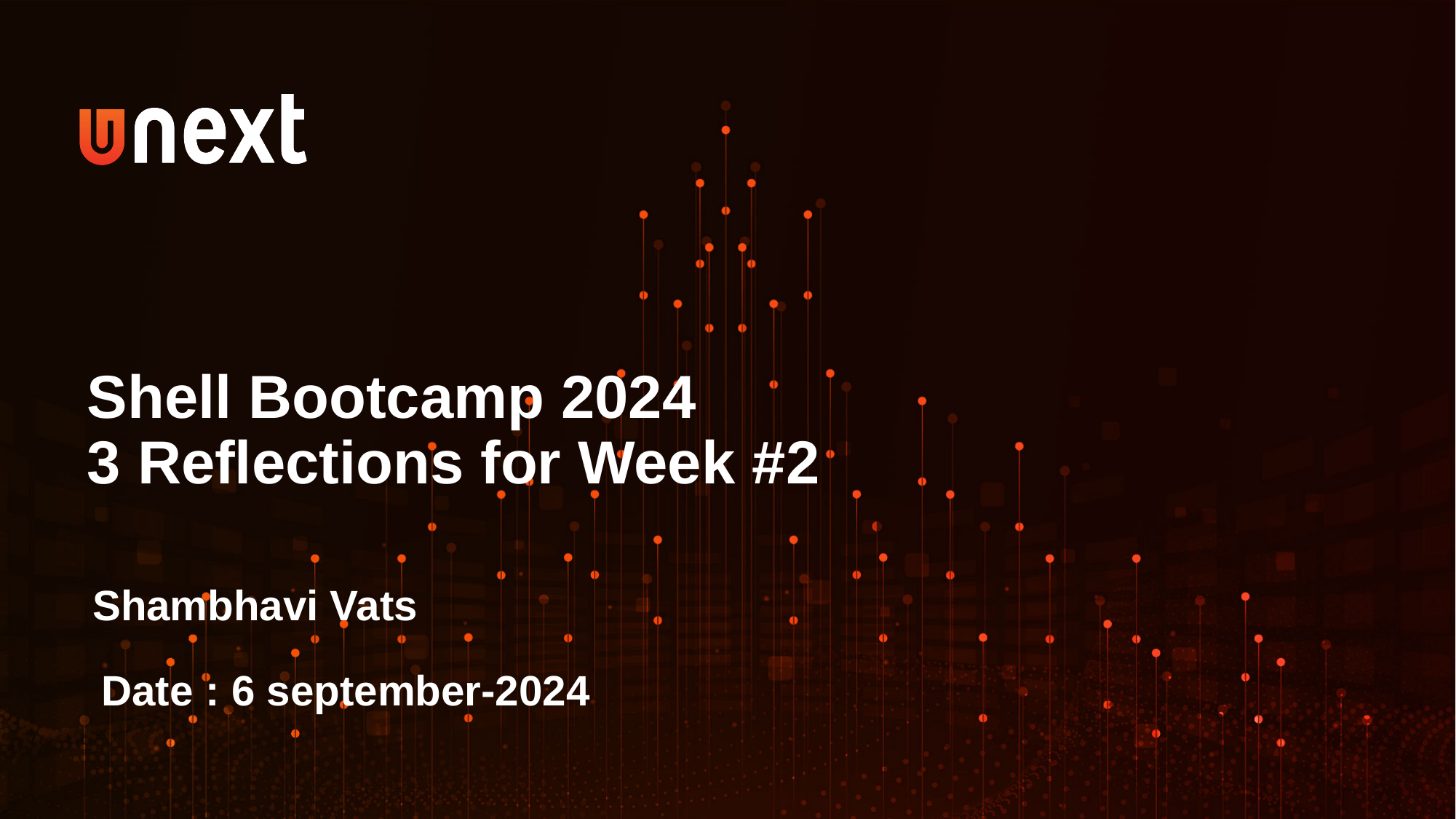

Shell Bootcamp 2024
3 Reflections for Week #2
Shambhavi Vats
Date : 6 september-2024